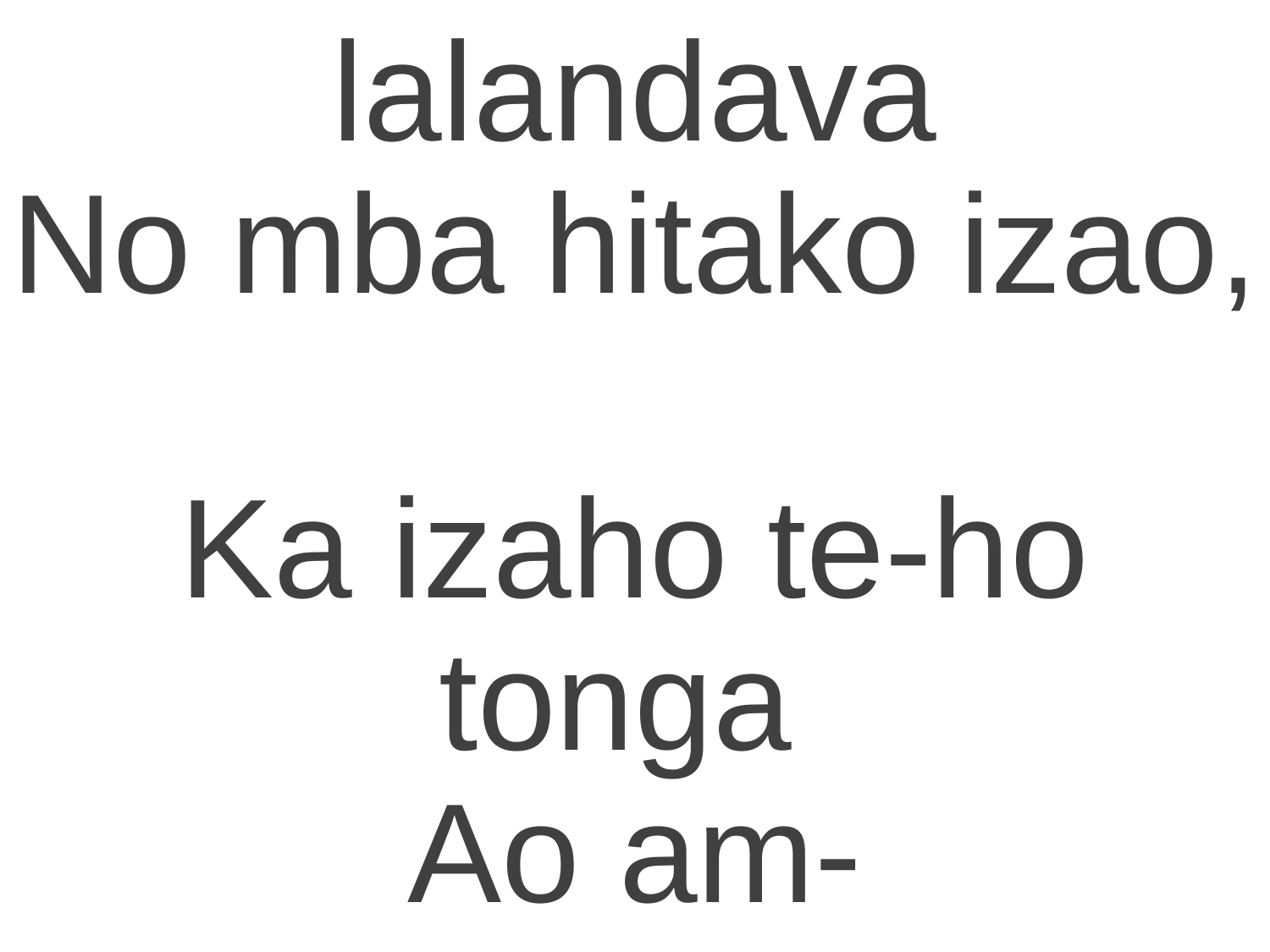

4. Tabataba lalandava
No mba hitako izao,
Ka izaho te-ho tonga
Ao am-pitsaharanao-,